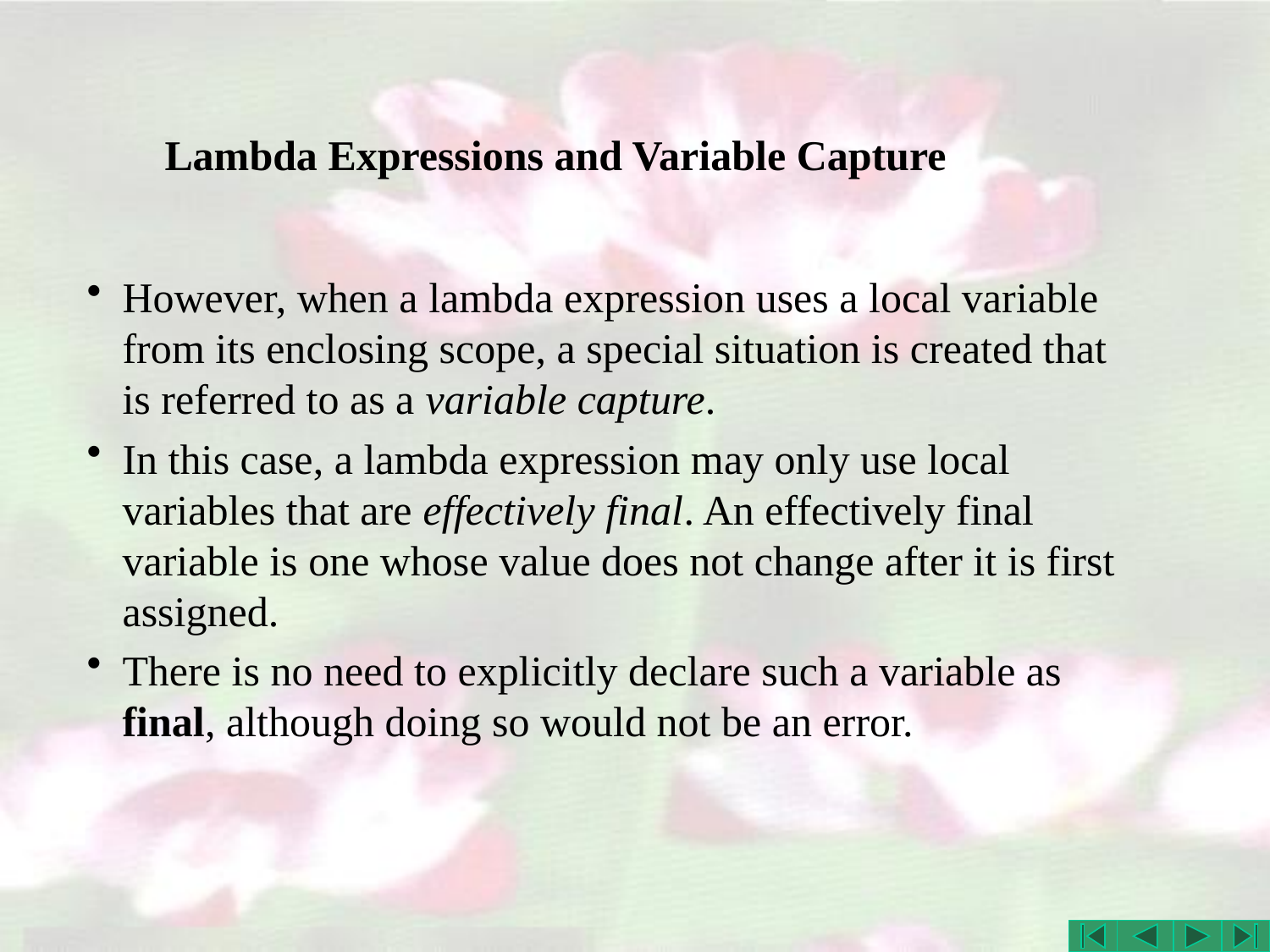

# Lambda Expressions and Variable Capture
However, when a lambda expression uses a local variable from its enclosing scope, a special situation is created that is referred to as a variable capture.
In this case, a lambda expression may only use local variables that are effectively final. An effectively final variable is one whose value does not change after it is first assigned.
There is no need to explicitly declare such a variable as final, although doing so would not be an error.